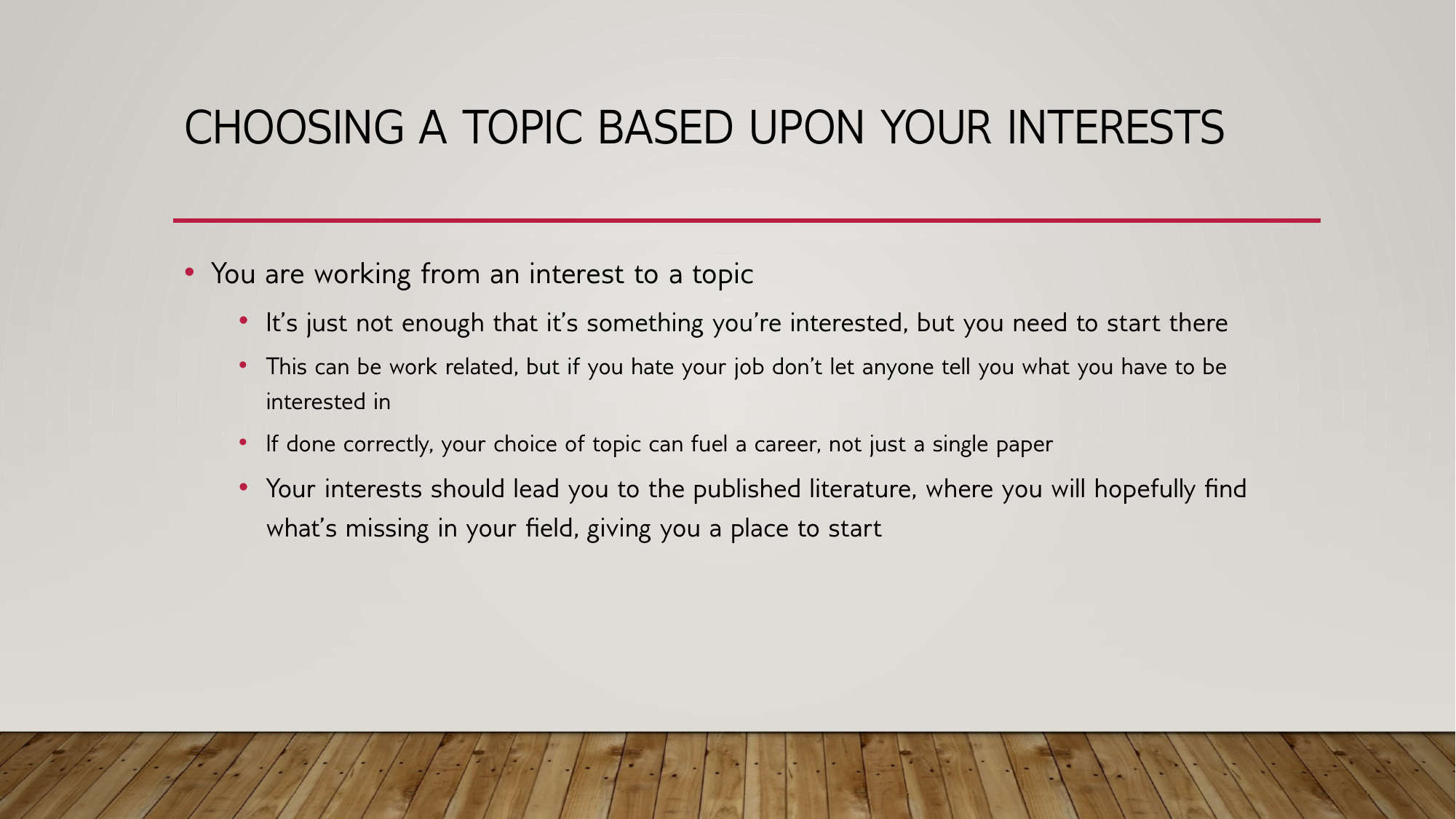

# Choosing a topic based upon your interests
You are working from an interest to a topic
It’s just not enough that it’s something you’re interested, but you need to start there
This can be work related, but if you hate your job don’t let anyone tell you what you have to be interested in
If done correctly, your choice of topic can fuel a career, not just a single paper
Your interests should lead you to the published literature, where you will hopefully find what’s missing in your field, giving you a place to start